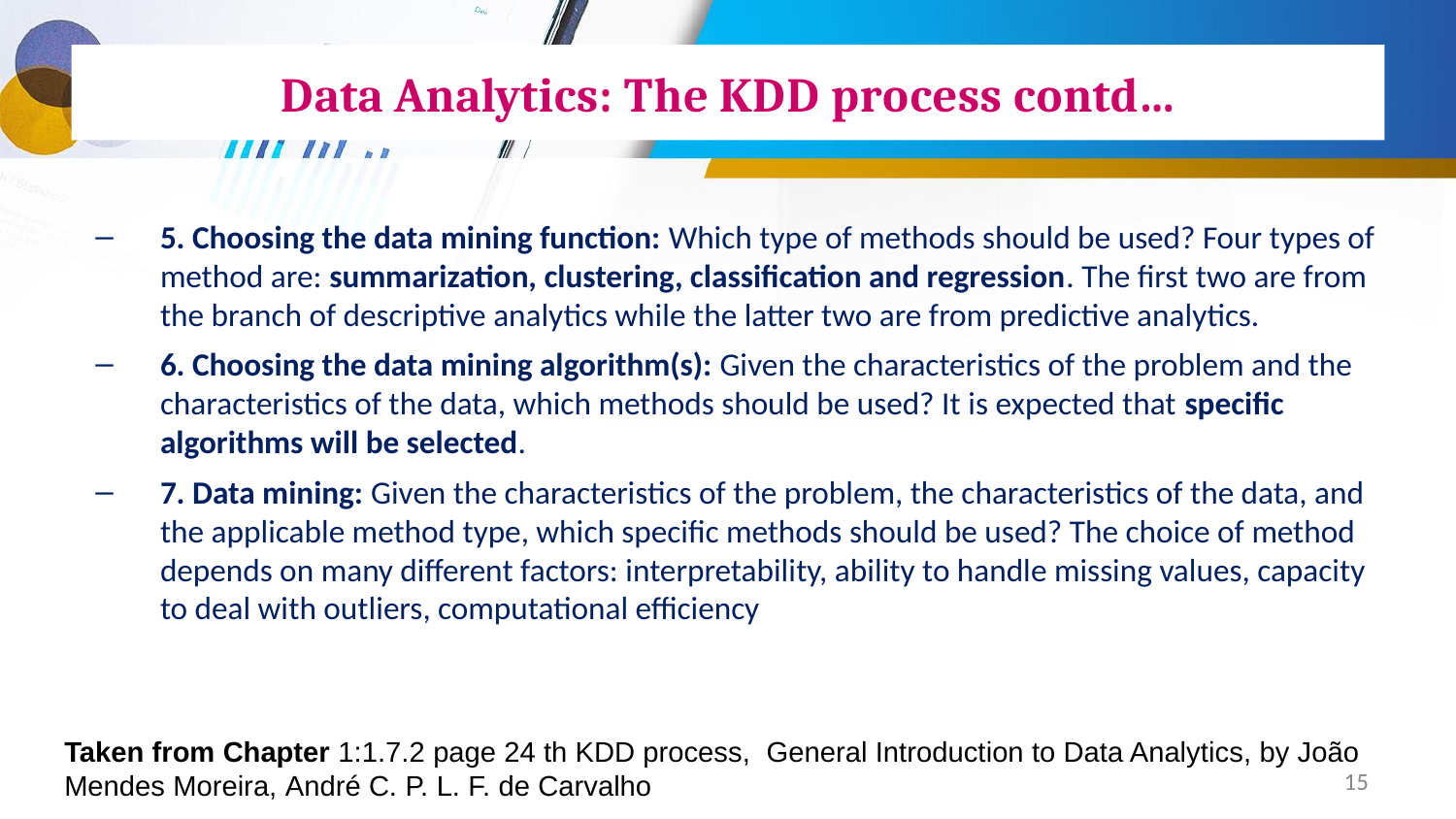

# Data Analytics: The KDD process contd…
5. Choosing the data mining function: Which type of methods should be used? Four types of method are: summarization, clustering, classiﬁcation and regression. The ﬁrst two are from the branch of descriptive analytics while the latter two are from predictive analytics.
6. Choosing the data mining algorithm(s): Given the characteristics of the problem and the characteristics of the data, which methods should be used? It is expected that speciﬁc algorithms will be selected.
7. Data mining: Given the characteristics of the problem, the characteristics of the data, and the applicable method type, which speciﬁc methods should be used? The choice of method depends on many diﬀerent factors: interpretability, ability to handle missing values, capacity to deal with outliers, computational eﬃciency
Taken from Chapter 1:1.7.2 page 24 th KDD process,  General Introduction to Data Analytics, by João Mendes Moreira, André C. P. L. F. de Carvalho
15